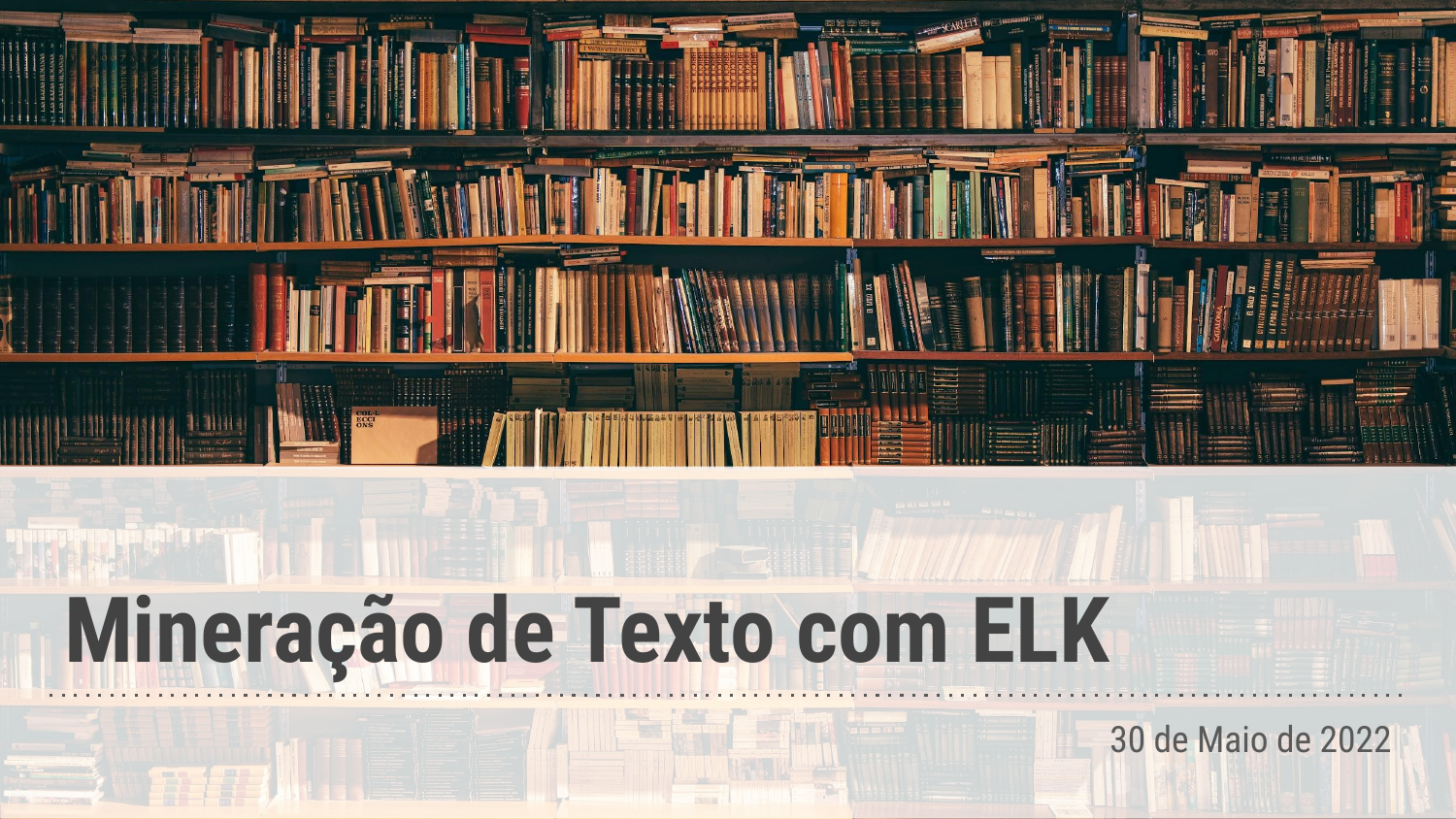

# Mineração de Texto com ELK
30 de Maio de 2022